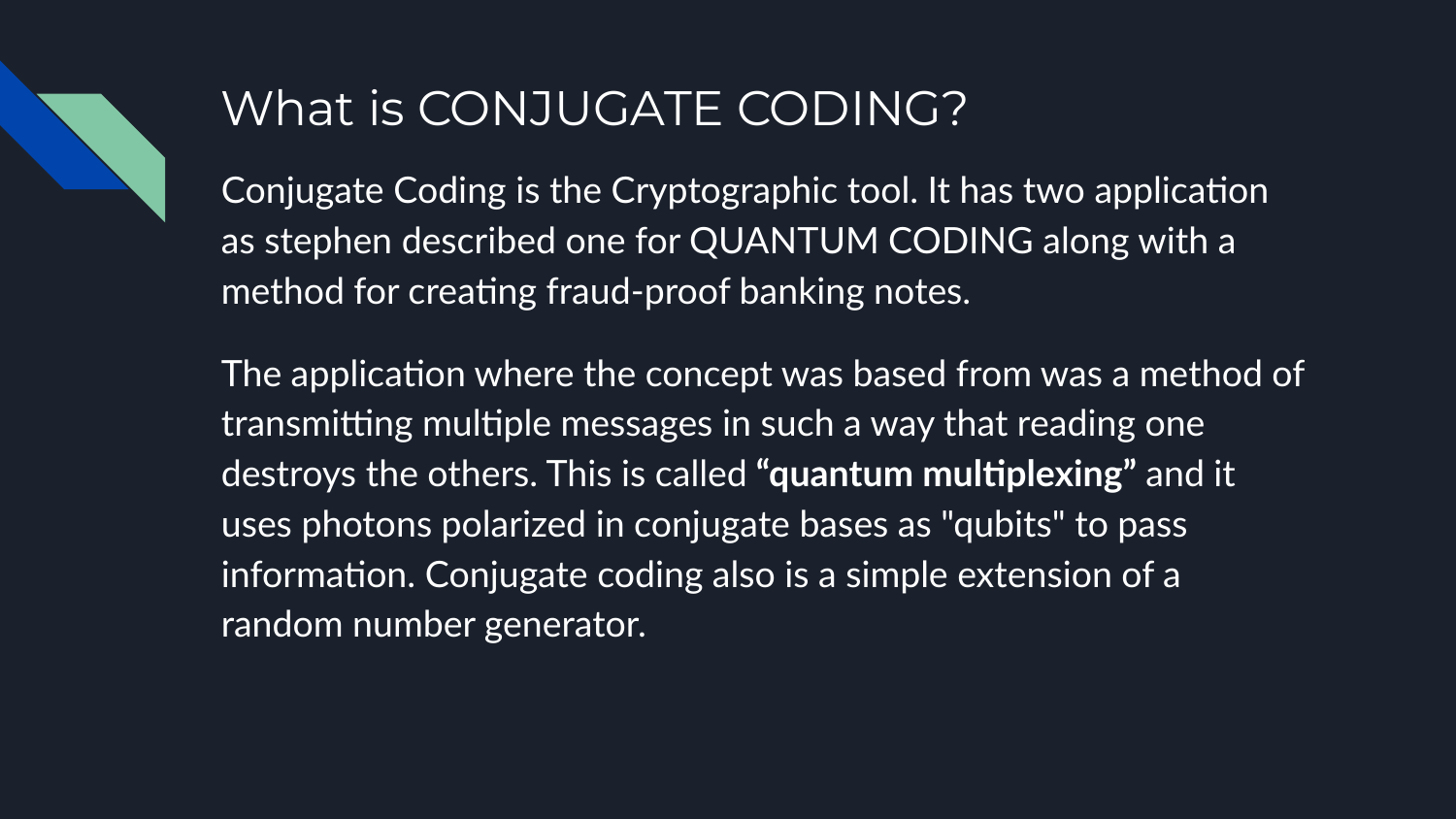

# What is CONJUGATE CODING?

Conjugate Coding is the Cryptographic tool. It has two application as stephen described one for QUANTUM CODING along with a method for creating fraud-proof banking notes.
The application where the concept was based from was a method of transmitting multiple messages in such a way that reading one destroys the others. This is called “quantum multiplexing” and it uses photons polarized in conjugate bases as "qubits" to pass information. Conjugate coding also is a simple extension of a random number generator.